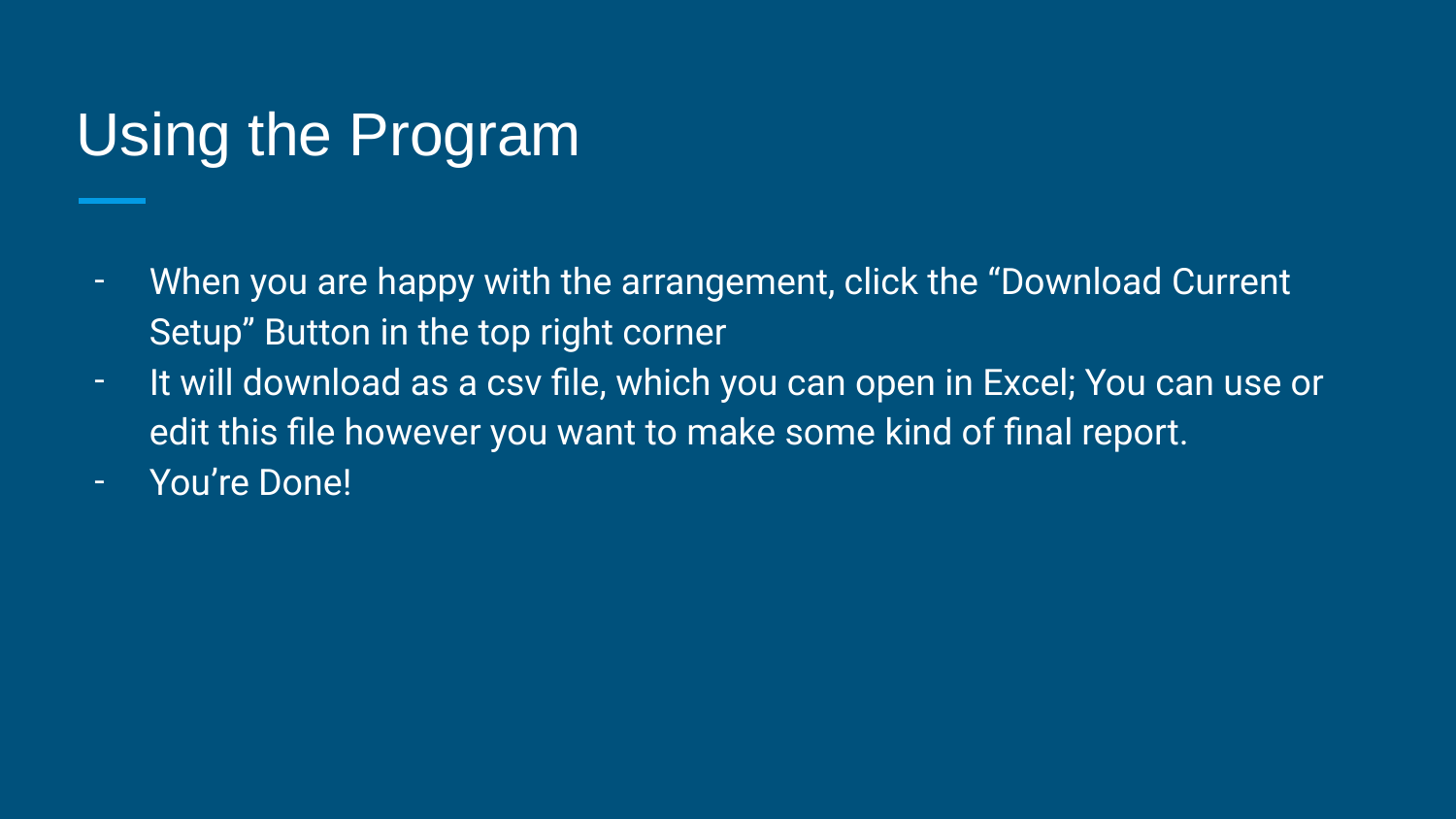

# Using the Program
When you are happy with the arrangement, click the “Download Current Setup” Button in the top right corner
It will download as a csv file, which you can open in Excel; You can use or edit this file however you want to make some kind of final report.
You’re Done!